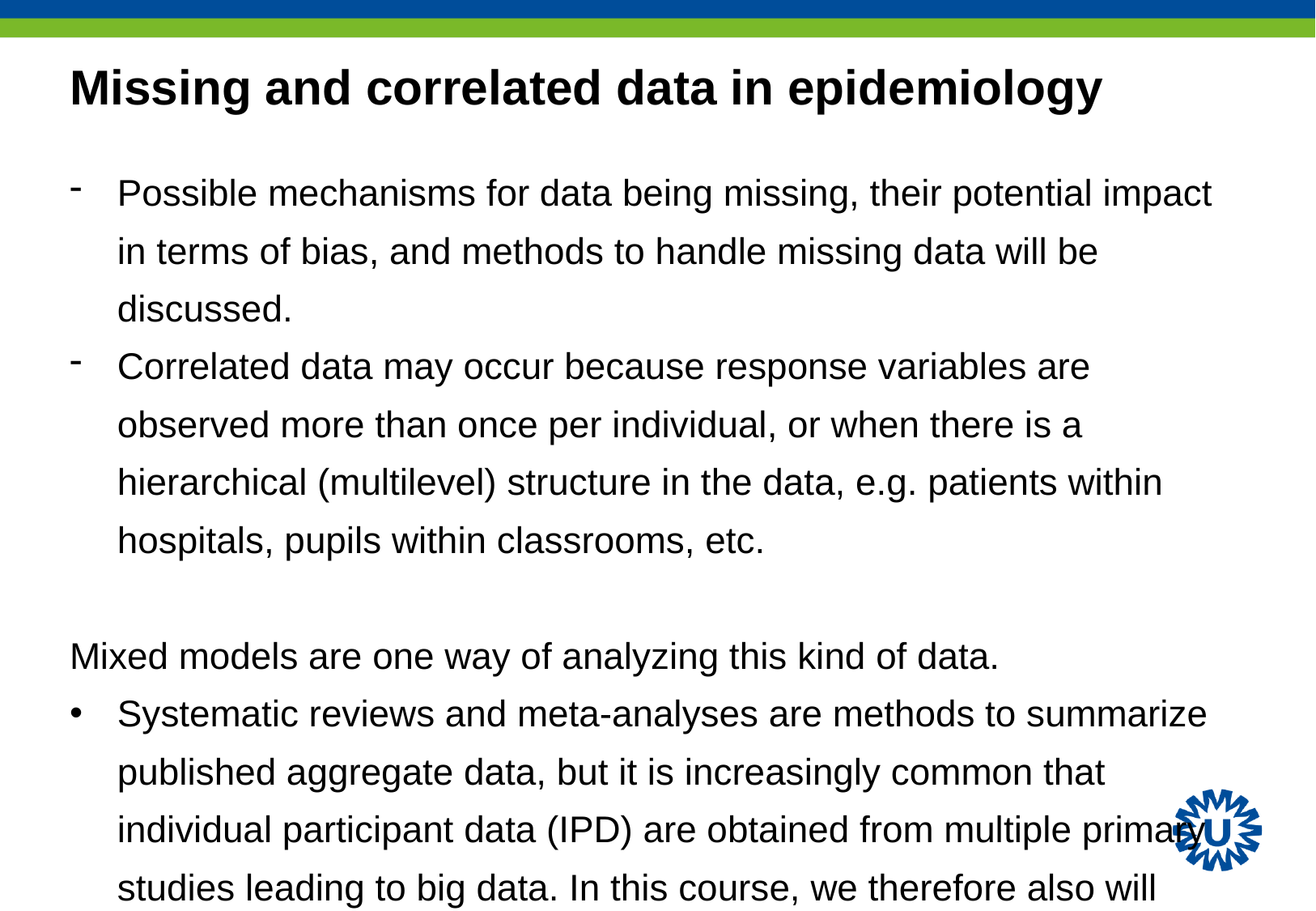

# Missing and correlated data in epidemiology
Possible mechanisms for data being missing, their potential impact in terms of bias, and methods to handle missing data will be discussed.
Correlated data may occur because response variables are observed more than once per individual, or when there is a hierarchical (multilevel) structure in the data, e.g. patients within hospitals, pupils within classrooms, etc.

Mixed models are one way of analyzing this kind of data.
Systematic reviews and meta-analyses are methods to summarize published aggregate data, but it is increasingly common that individual participant data (IPD) are obtained from multiple primary studies leading to big data. In this course, we therefore also will discuss how a meta-analysis involving IPD can be conducted to investigate the comparative efficacy between different interventions, to investigate the accuracy of diagnostic tests, to develop clinical prediction models and to externally validate such models.
Students will apply all these methods during computer labs and assignments.